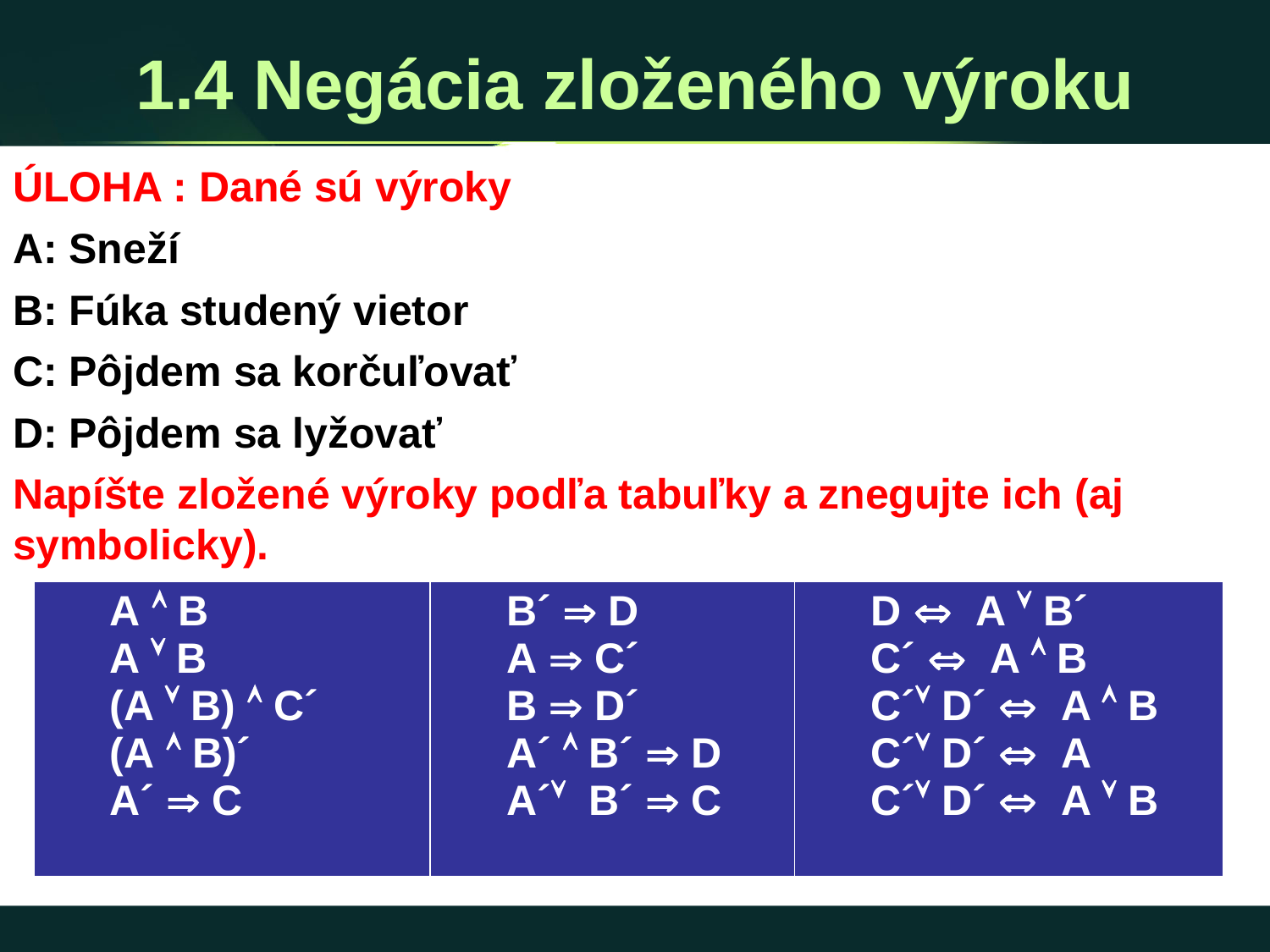

# 1.4 Negácia zloženého výroku

ÚLOHA : Dané sú výroky
A: Sneží
B: Fúka studený vietor
C: Pôjdem sa korčuľovať
D: Pôjdem sa lyžovať
Napíšte zložené výroky podľa tabuľky a znegujte ich (aj symbolicky).
| A ∧ B A ∨ B (A ∨ B) ∧ C´ (A ∧ B)´ A´ ⇒ C | B´ ⇒ D A ⇒ C´ B ⇒ D´ A´ ∧ B´ ⇒ D A´∨  B´ ⇒ C | D ⇔ A ∨ B´ C´ ⇔ A ∧ B C´∨ D´ ⇔ A ∧ B C´∨ D´ ⇔ A C´∨ D´ ⇔ A ∨ B |
| --- | --- | --- |